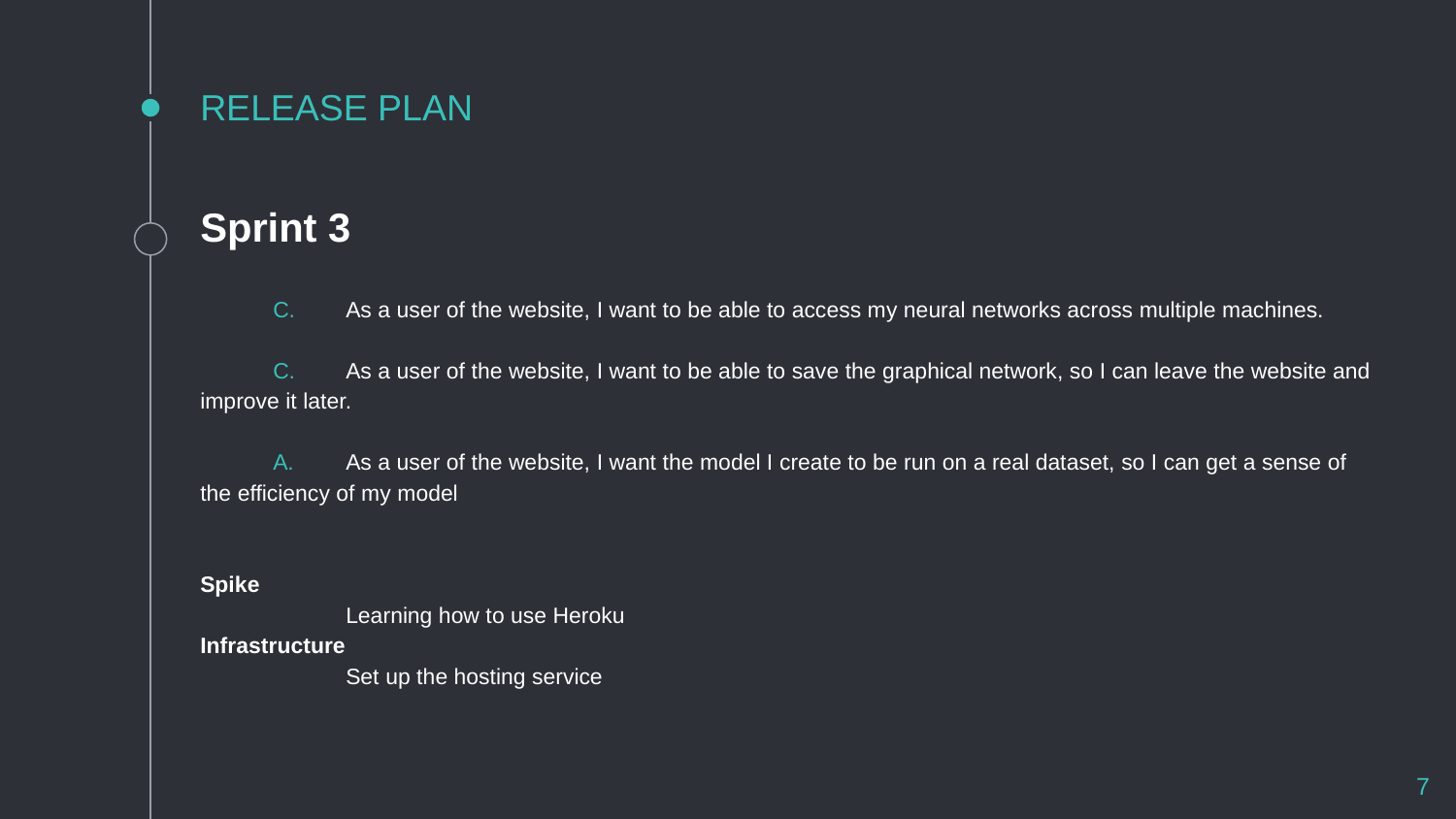

# RELEASE PLAN
Sprint 3

C.	As a user of the website, I want to be able to access my neural networks across multiple machines.

C.	As a user of the website, I want to be able to save the graphical network, so I can leave the website and improve it later.

A.	As a user of the website, I want the model I create to be run on a real dataset, so I can get a sense of the efficiency of my model

Spike
	Learning how to use Heroku
Infrastructure
	Set up the hosting service

7